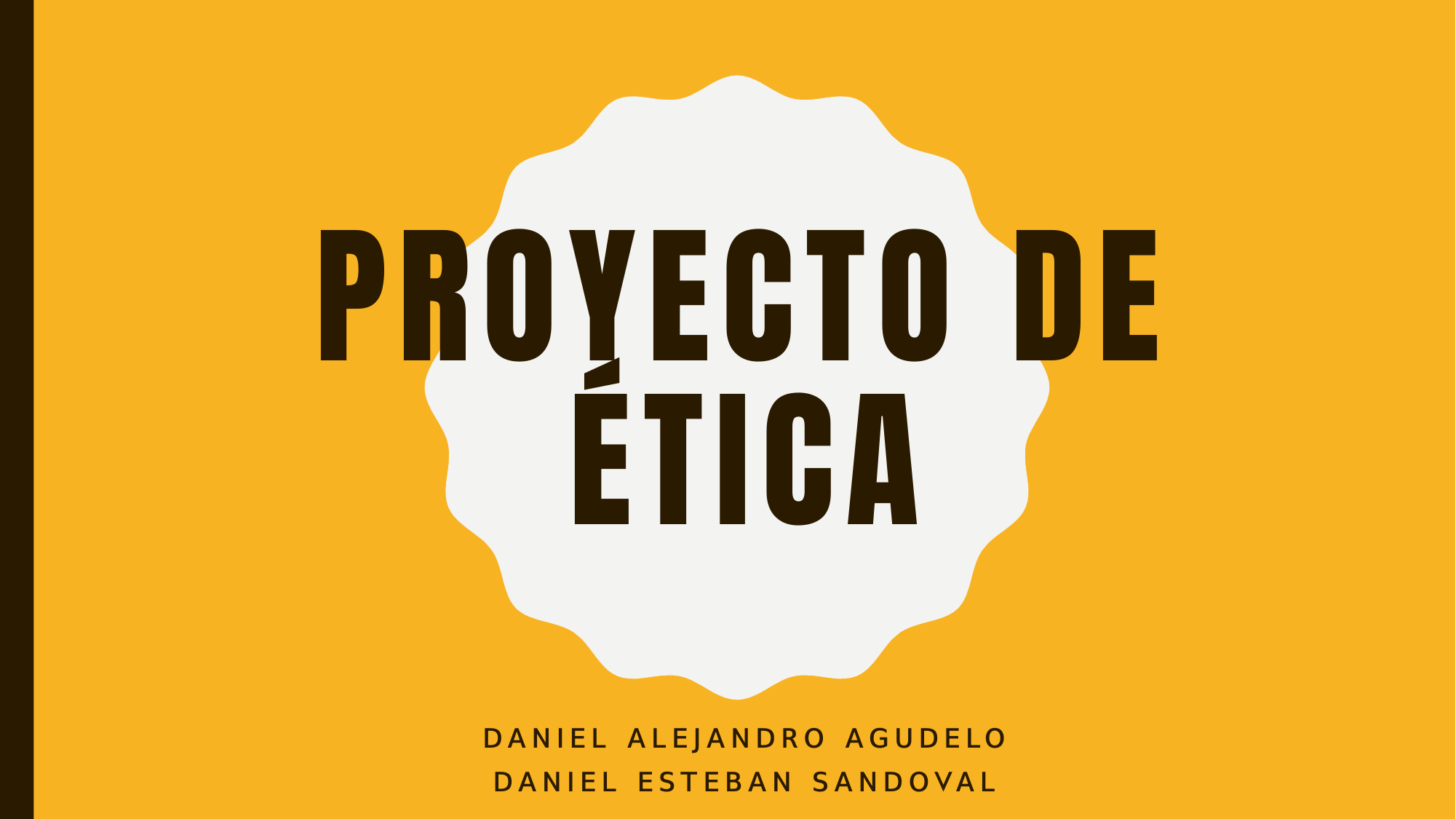

# Proyecto de ética
Daniel Alejandro Agudelo
Daniel esteban Sandoval